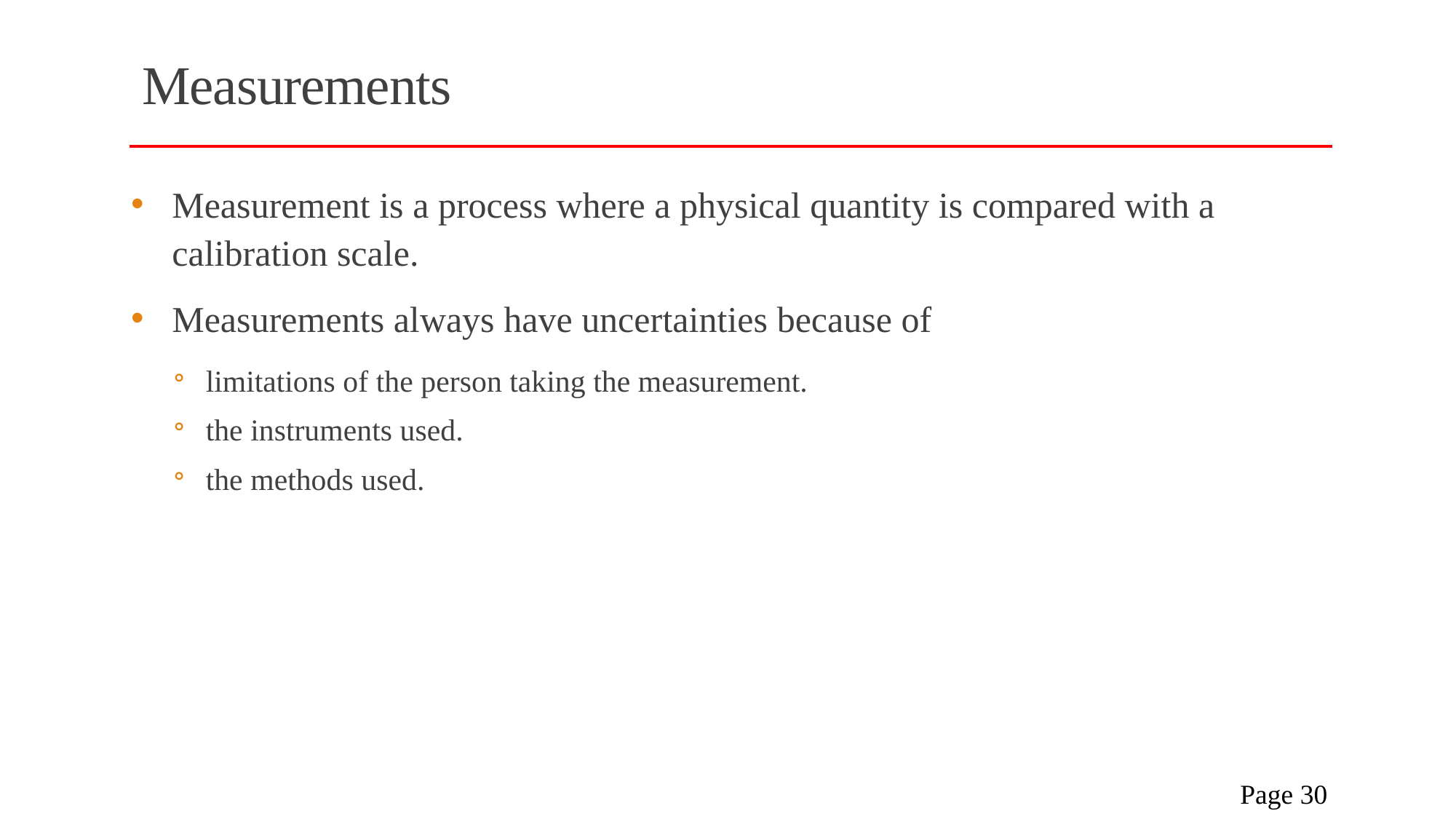

# Measurements
Measurement is a process where a physical quantity is compared with a calibration scale.
Measurements always have uncertainties because of
limitations of the person taking the measurement.
the instruments used.
the methods used.

 Page 30